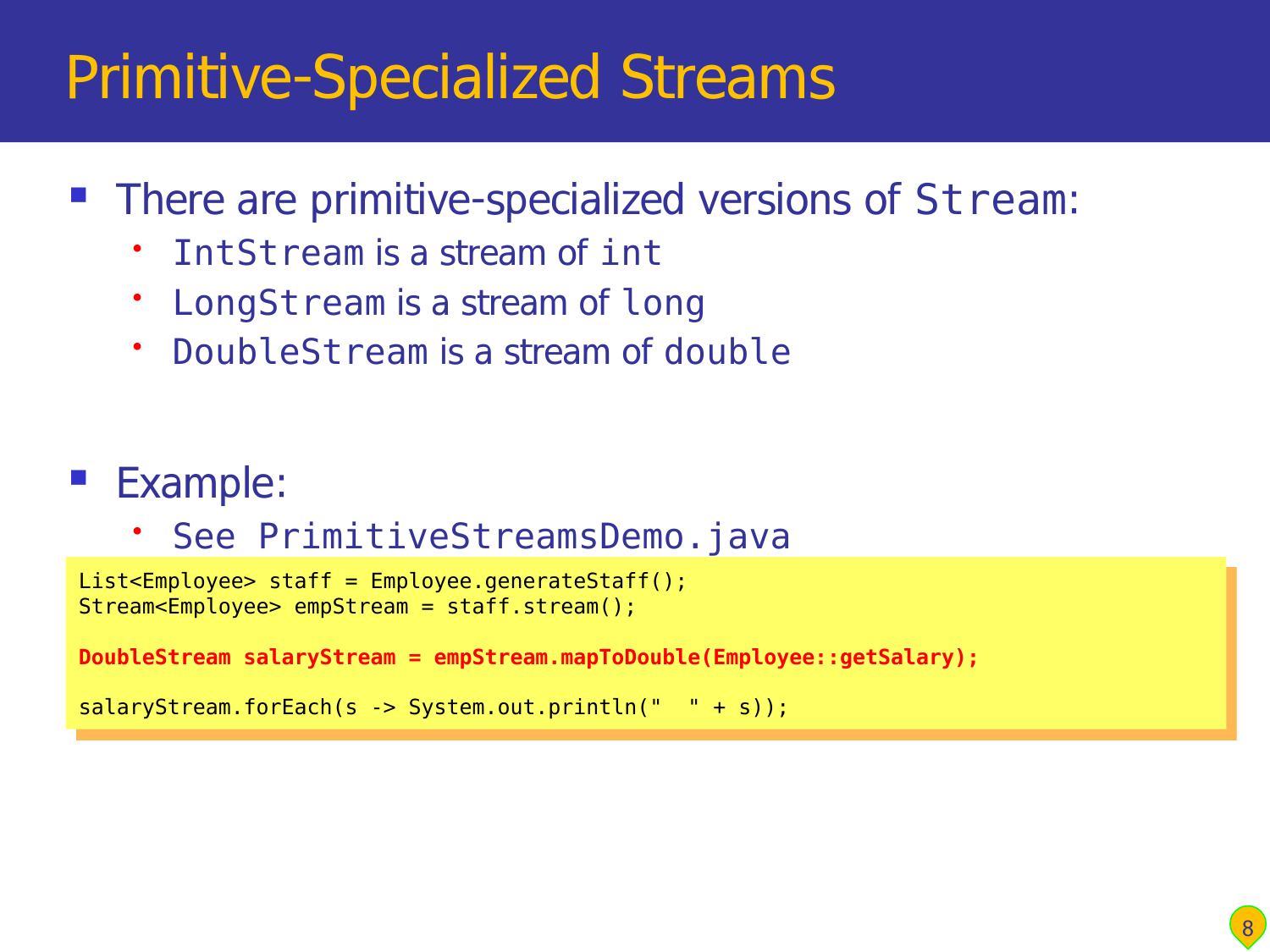

# Primitive-Specialized Streams
There are primitive-specialized versions of Stream:
IntStream is a stream of int
LongStream is a stream of long
DoubleStream is a stream of double

Example:
See PrimitiveStreamsDemo.java
List<Employee> staff = Employee.generateStaff();
Stream<Employee> empStream = staff.stream();

DoubleStream salaryStream = empStream.mapToDouble(Employee::getSalary);

salaryStream.forEach(s -> System.out.println("  " + s));
8